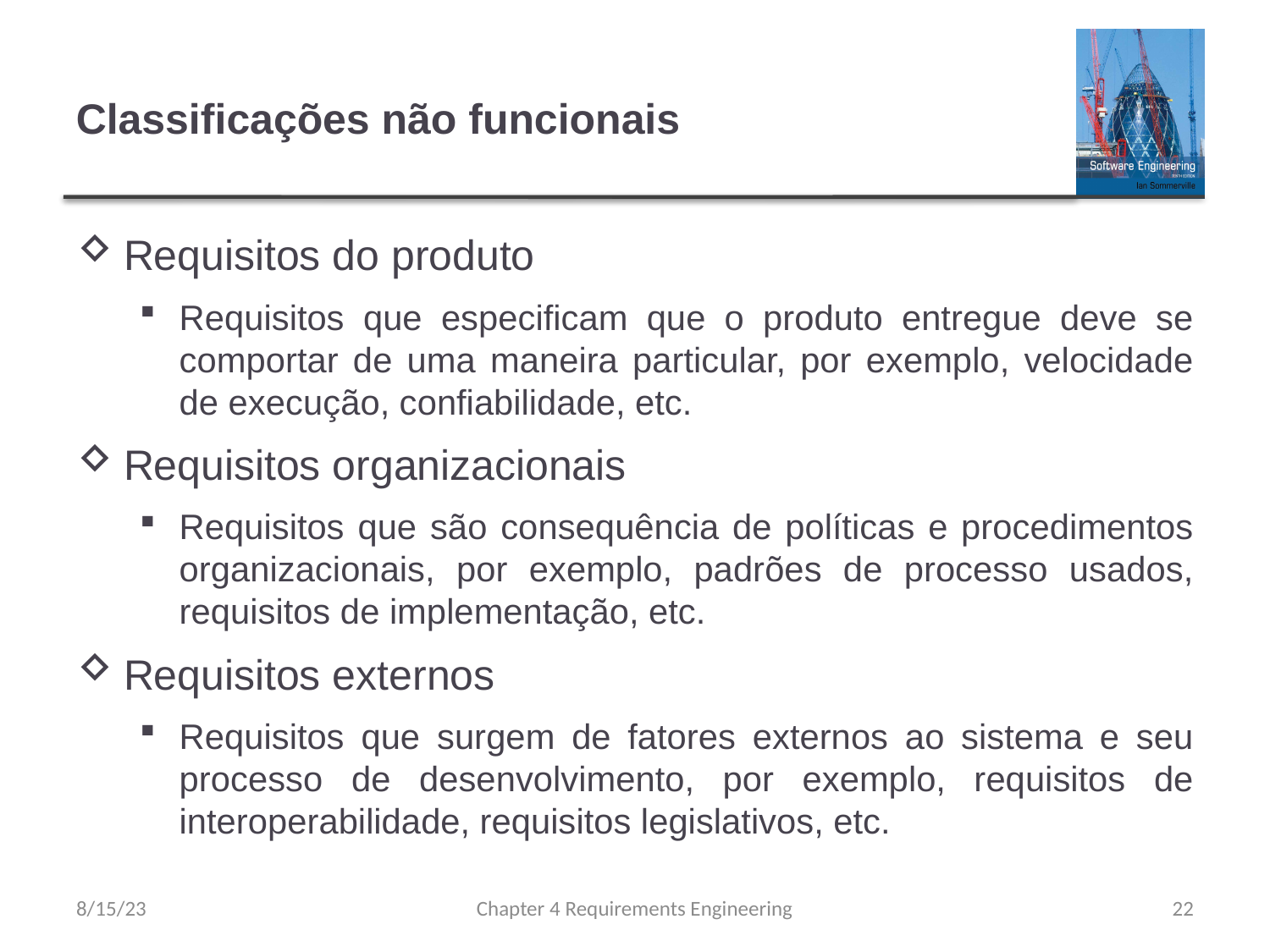

# Classificações não funcionais
Requisitos do produto
Requisitos que especificam que o produto entregue deve se comportar de uma maneira particular, por exemplo, velocidade de execução, confiabilidade, etc.
Requisitos organizacionais
Requisitos que são consequência de políticas e procedimentos organizacionais, por exemplo, padrões de processo usados, requisitos de implementação, etc.
Requisitos externos
Requisitos que surgem de fatores externos ao sistema e seu processo de desenvolvimento, por exemplo, requisitos de interoperabilidade, requisitos legislativos, etc.
8/15/23
Chapter 4 Requirements Engineering
22